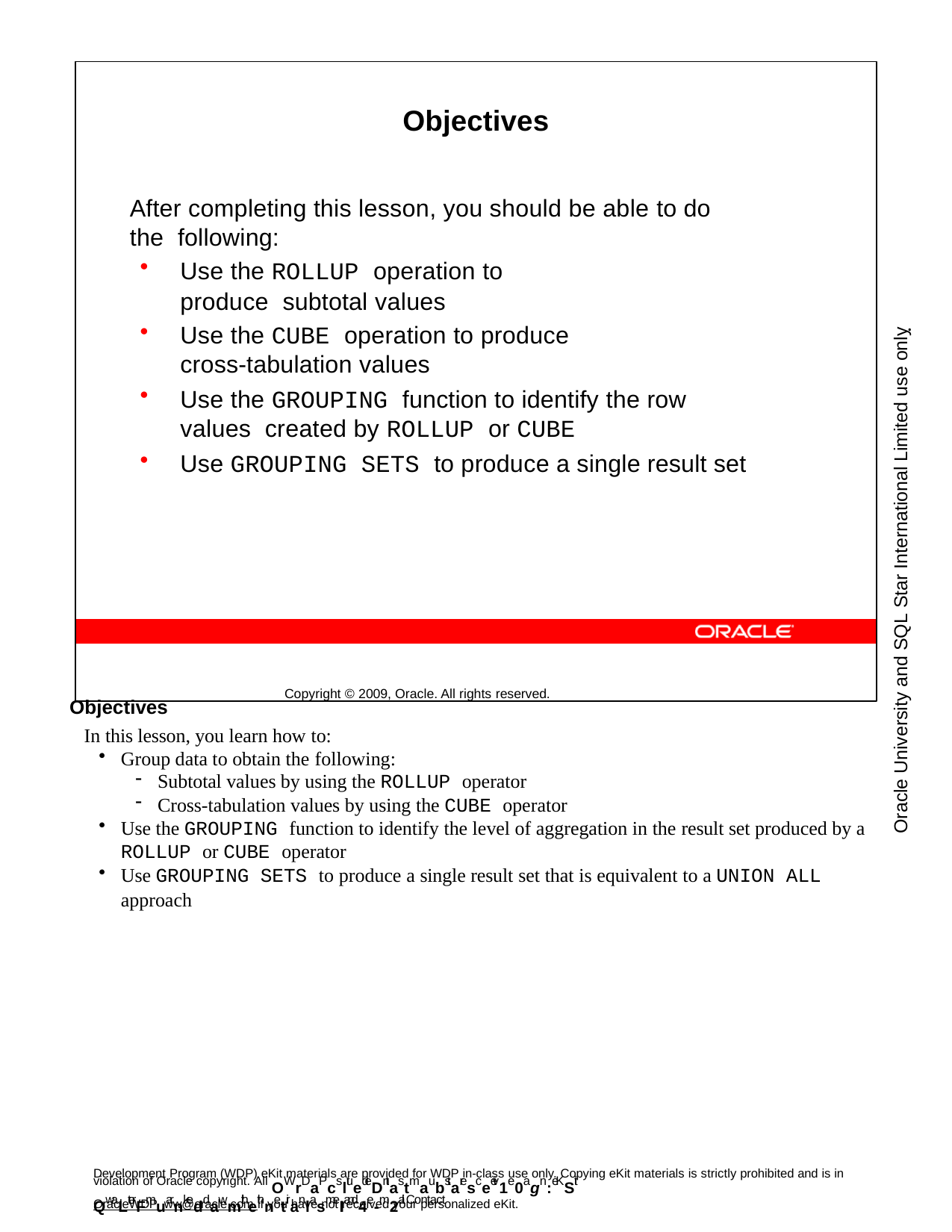

Objectives

After completing this lesson, you should be able to do the  following:
Use the ROLLUP operation to produce  subtotal values
Use the CUBE operation to produce cross-tabulation values
Use the GROUPING function to identify the row values  created by ROLLUP or CUBE
Use GROUPING SETS to produce a single result set

Copyright © 2009, Oracle. All rights reserved.
Oracle University and SQL Star International Limited use onlyฺ

Objectives
In this lesson, you learn how to:
Group data to obtain the following:
Subtotal values by using the ROLLUP operator
Cross-tabulation values by using the CUBE operator
Use the GROUPING function to identify the level of aggregation in the result set produced by a
ROLLUP or CUBE operator
Use GROUPING SETS to produce a single result set that is equivalent to a UNION ALL
approach
Development Program (WDP) eKit materials are provided for WDP in-class use only. Copying eKit materials is strictly prohibited and is in
violation of Oracle copyright. All OWrDaPcsltuedeDntas tmaubstaresceeiv1e0agn :eKSit QwaLterFmuarnkeddawmithethnetiranlasmeIIand4e-m2ail.  Contact
OracleWDP_ww@oracle.com if you have not received your personalized eKit.